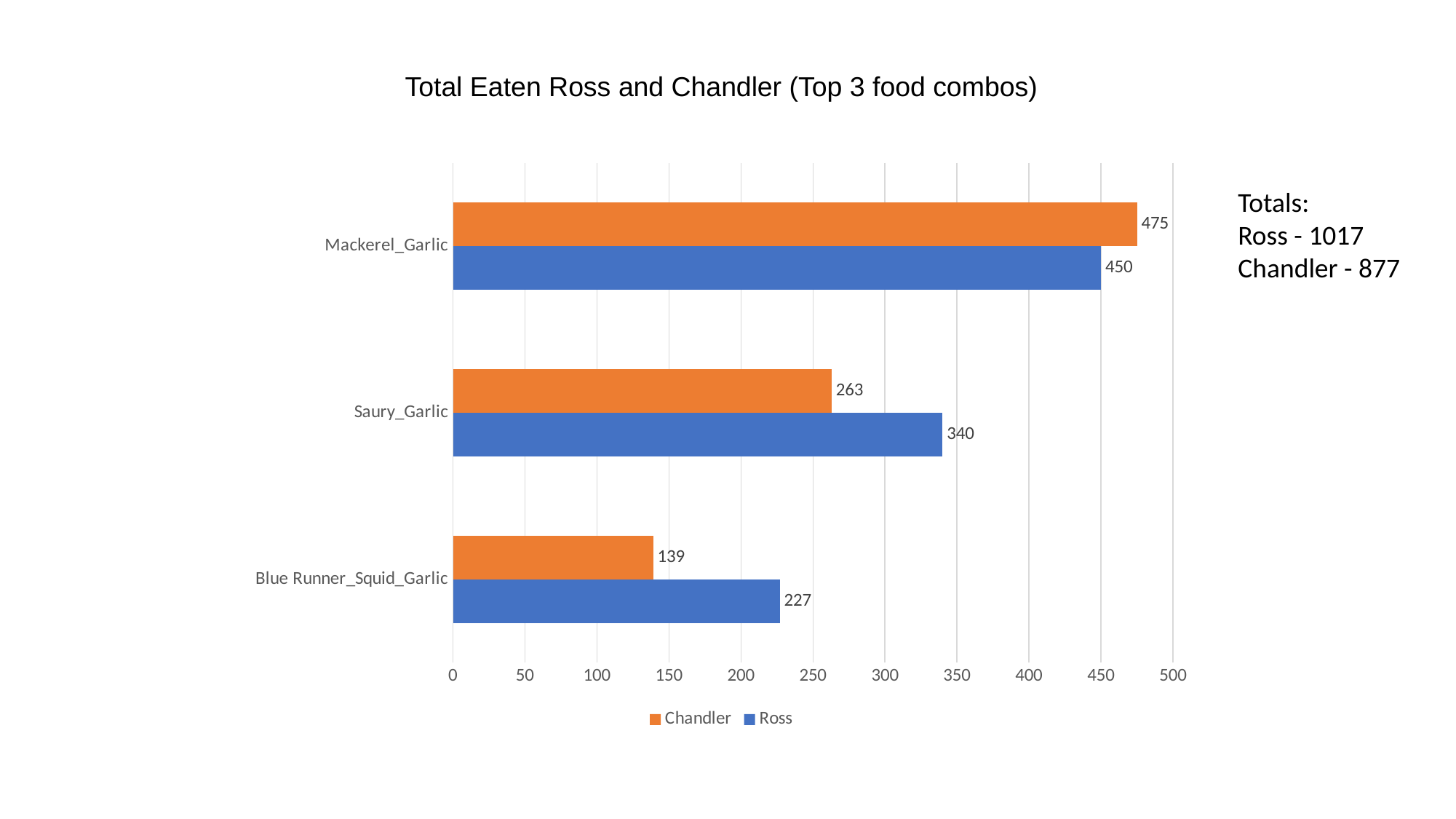

Total Eaten Ross and Chandler (Top 3 food combos)

### Chart: Chart Title

| Category | Ross | Chandler |
|---|---|---|
| Blue Runner_Squid_Garlic | 227.0 | 139.0 |
| Saury_Garlic | 340.0 | 263.0 |
| Mackerel_Garlic | 450.0 | 475.0 |
Totals:
Ross - 1017
Chandler - 877